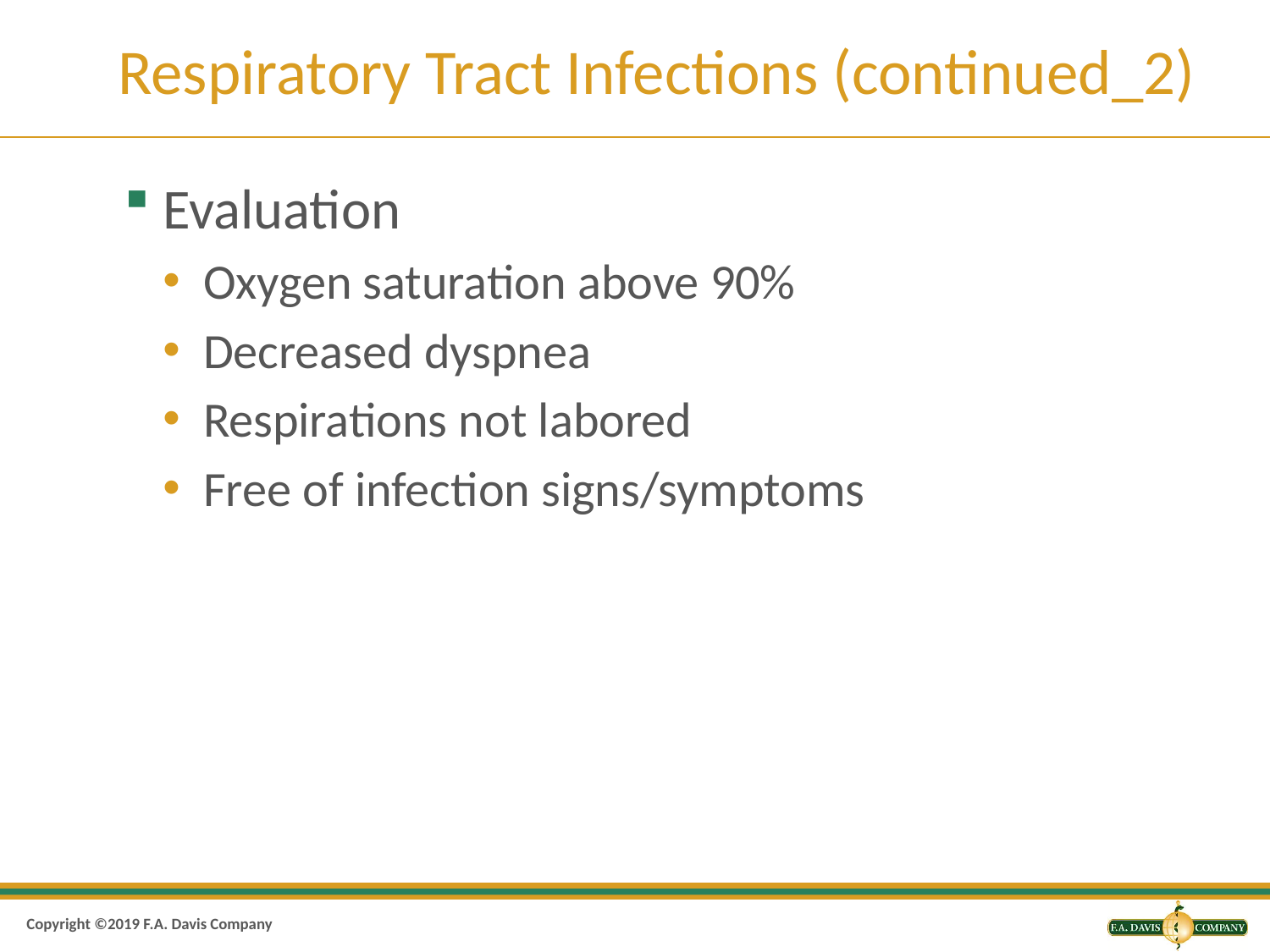

# Respiratory Tract Infections (continued_2)
Evaluation
Oxygen saturation above 90%
Decreased dyspnea
Respirations not labored
Free of infection signs/symptoms